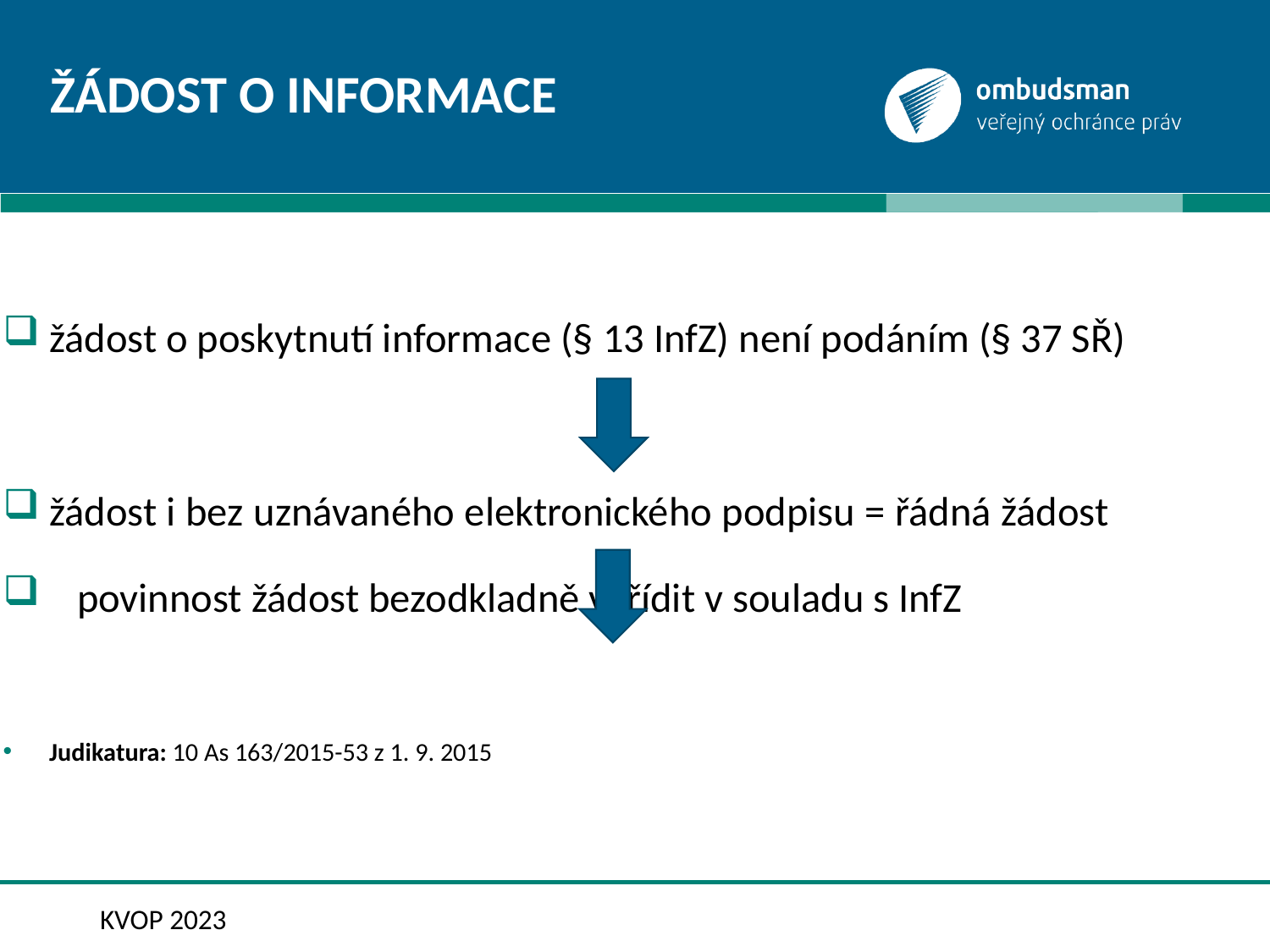

# Žádost o INFORMACE
žádost o poskytnutí informace (§ 13 InfZ) není podáním (§ 37 SŘ)

žádost i bez uznávaného elektronického podpisu = řádná žádost
   povinnost žádost bezodkladně vyřídit v souladu s InfZ

Judikatura: 10 As 163/2015-53 z 1. 9. 2015

KVOP 2023